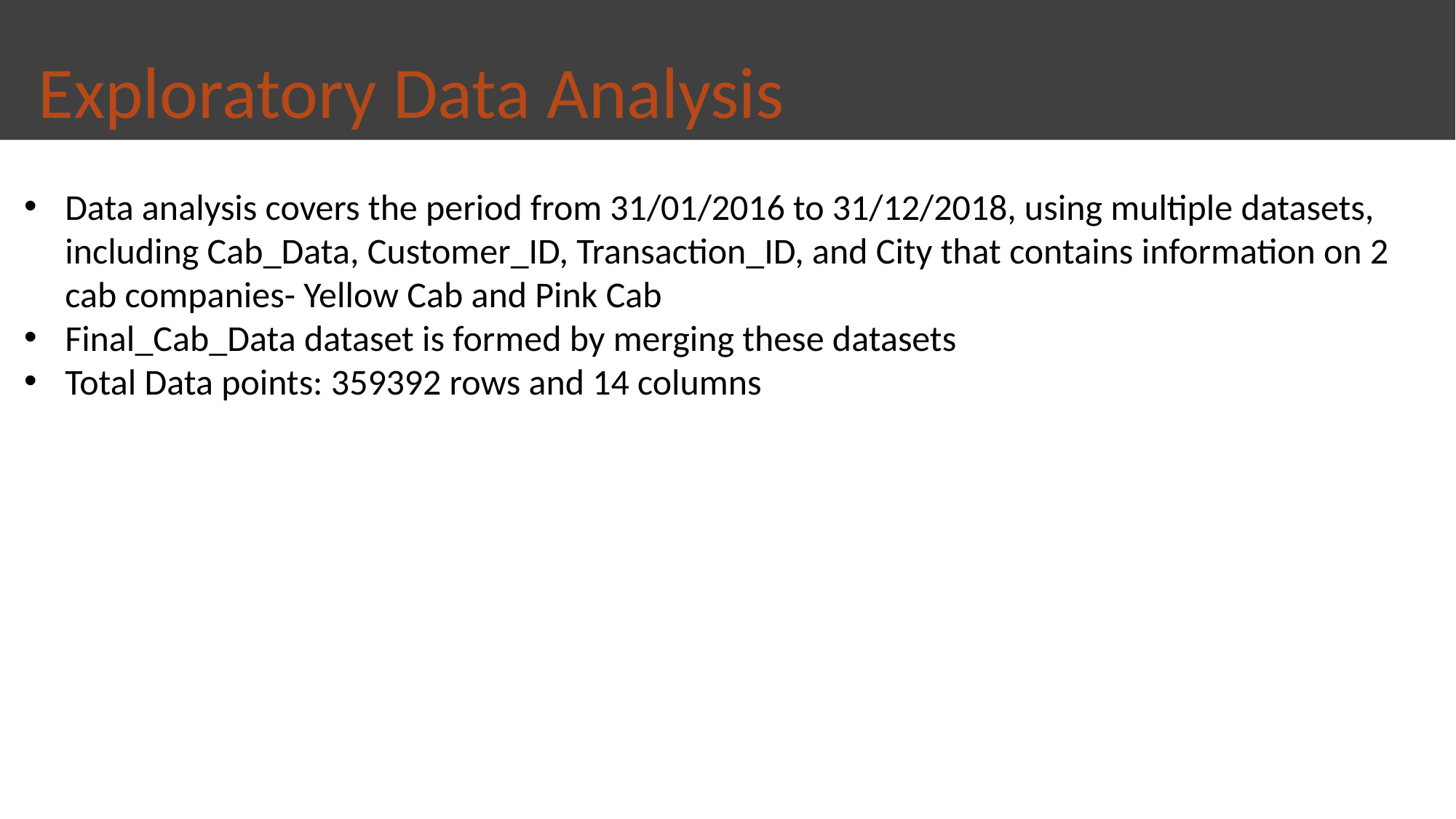

# Exploratory Data Analysis

Data analysis covers the period from 31/01/2016 to 31/12/2018, using multiple datasets, including Cab_Data, Customer_ID, Transaction_ID, and City that contains information on 2 cab companies- Yellow Cab and Pink Cab
Final_Cab_Data dataset is formed by merging these datasets
Total Data points: 359392 rows and 14 columns